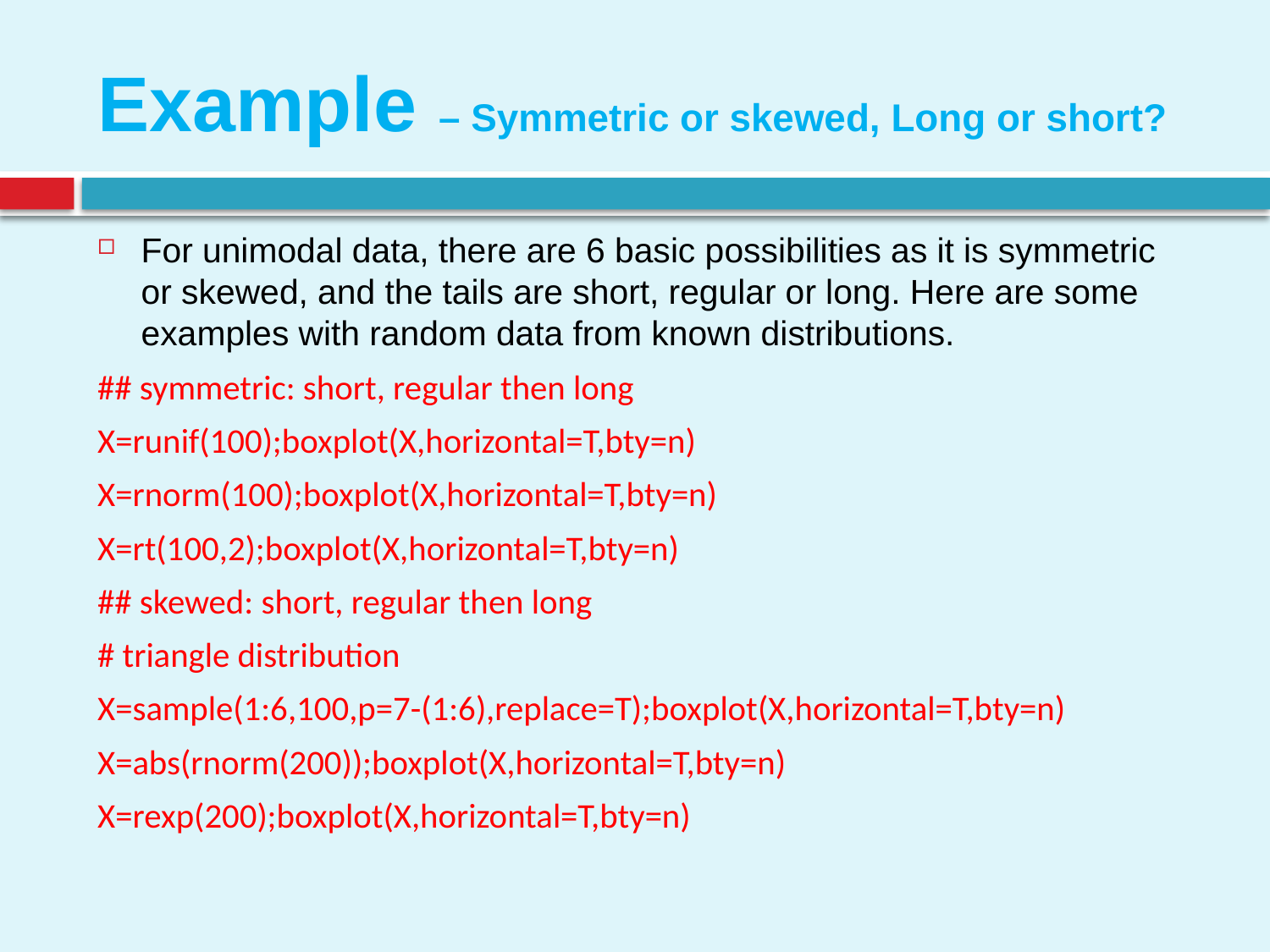

# Example – Symmetric or skewed, Long or short?
For unimodal data, there are 6 basic possibilities as it is symmetric or skewed, and the tails are short, regular or long. Here are some examples with random data from known distributions.
## symmetric: short, regular then long
X=runif(100);boxplot(X,horizontal=T,bty=n)
X=rnorm(100);boxplot(X,horizontal=T,bty=n)
X=rt(100,2);boxplot(X,horizontal=T,bty=n)
## skewed: short, regular then long
# triangle distribution
X=sample(1:6,100,p=7-(1:6),replace=T);boxplot(X,horizontal=T,bty=n)
X=abs(rnorm(200));boxplot(X,horizontal=T,bty=n)
X=rexp(200);boxplot(X,horizontal=T,bty=n)